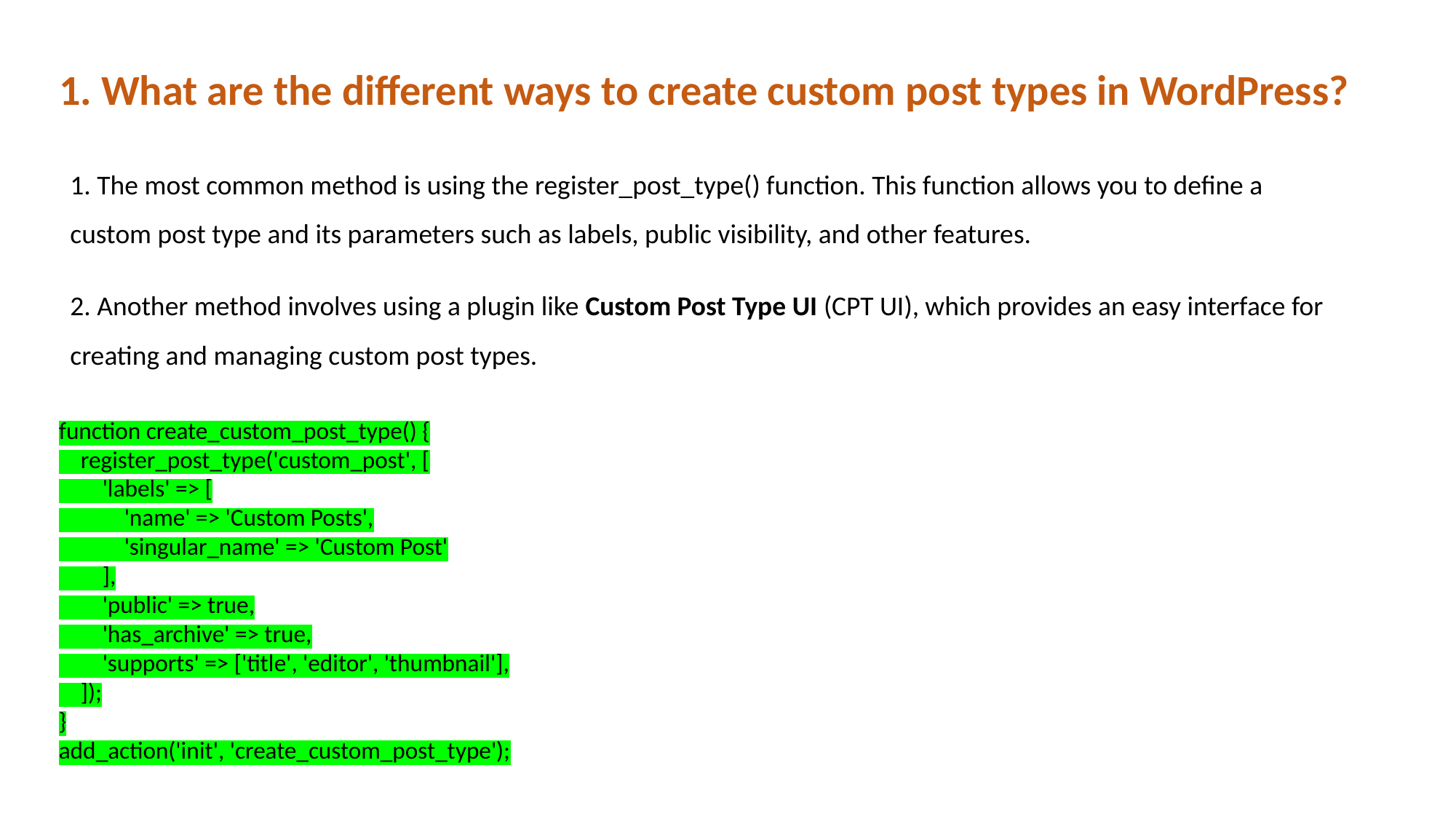

1. What are the different ways to create custom post types in WordPress?
1. The most common method is using the register_post_type() function. This function allows you to define a custom post type and its parameters such as labels, public visibility, and other features.

2. Another method involves using a plugin like Custom Post Type UI (CPT UI), which provides an easy interface for creating and managing custom post types.
function create_custom_post_type() {
    register_post_type('custom_post', [
        'labels' => [
            'name' => 'Custom Posts',
            'singular_name' => 'Custom Post'
        ],
        'public' => true,
        'has_archive' => true,
        'supports' => ['title', 'editor', 'thumbnail'],
    ]);
}
add_action('init', 'create_custom_post_type');